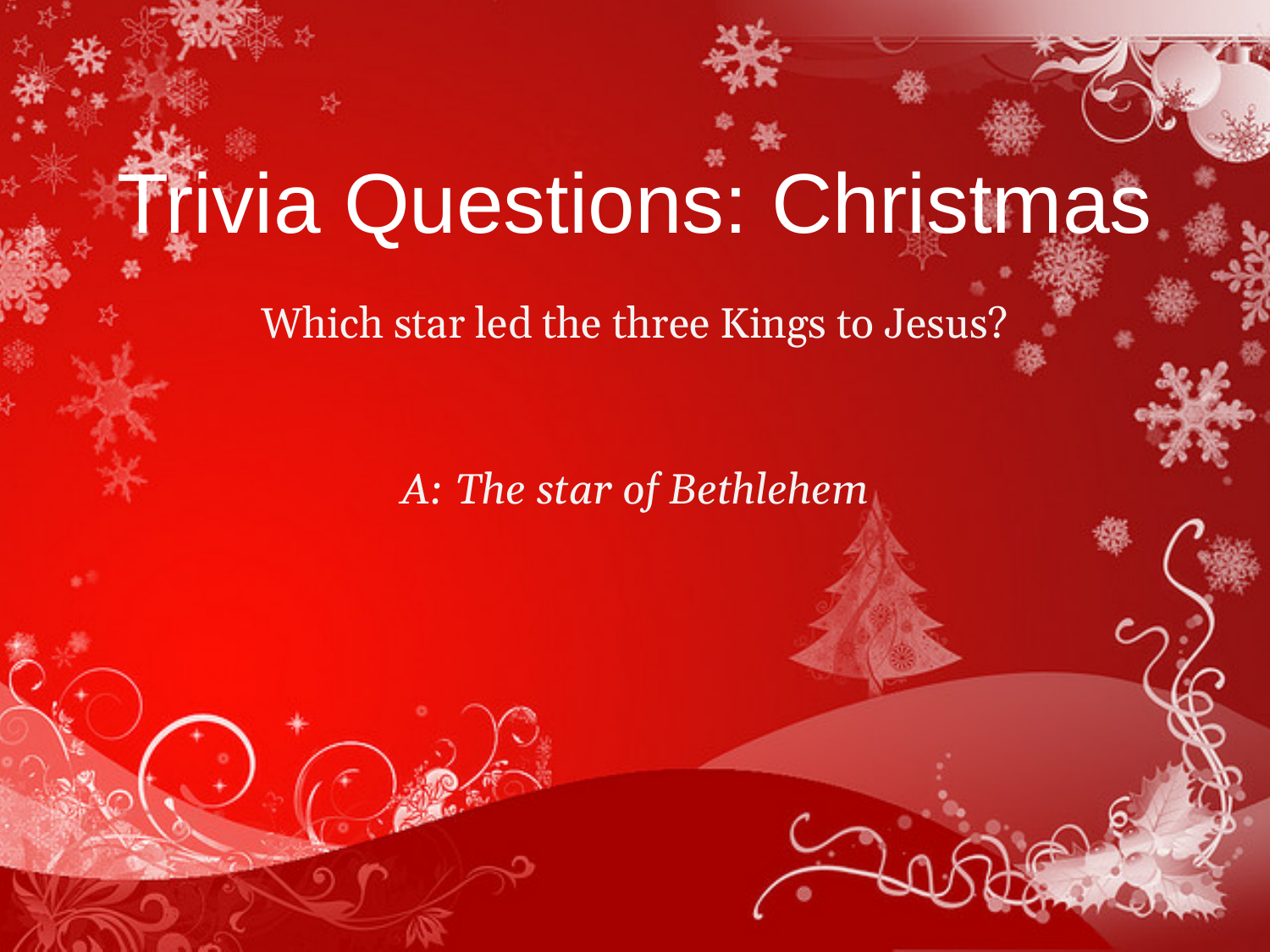

Trivia Questions: Christmas
Which star led the three Kings to Jesus?
A: The star of Bethlehem